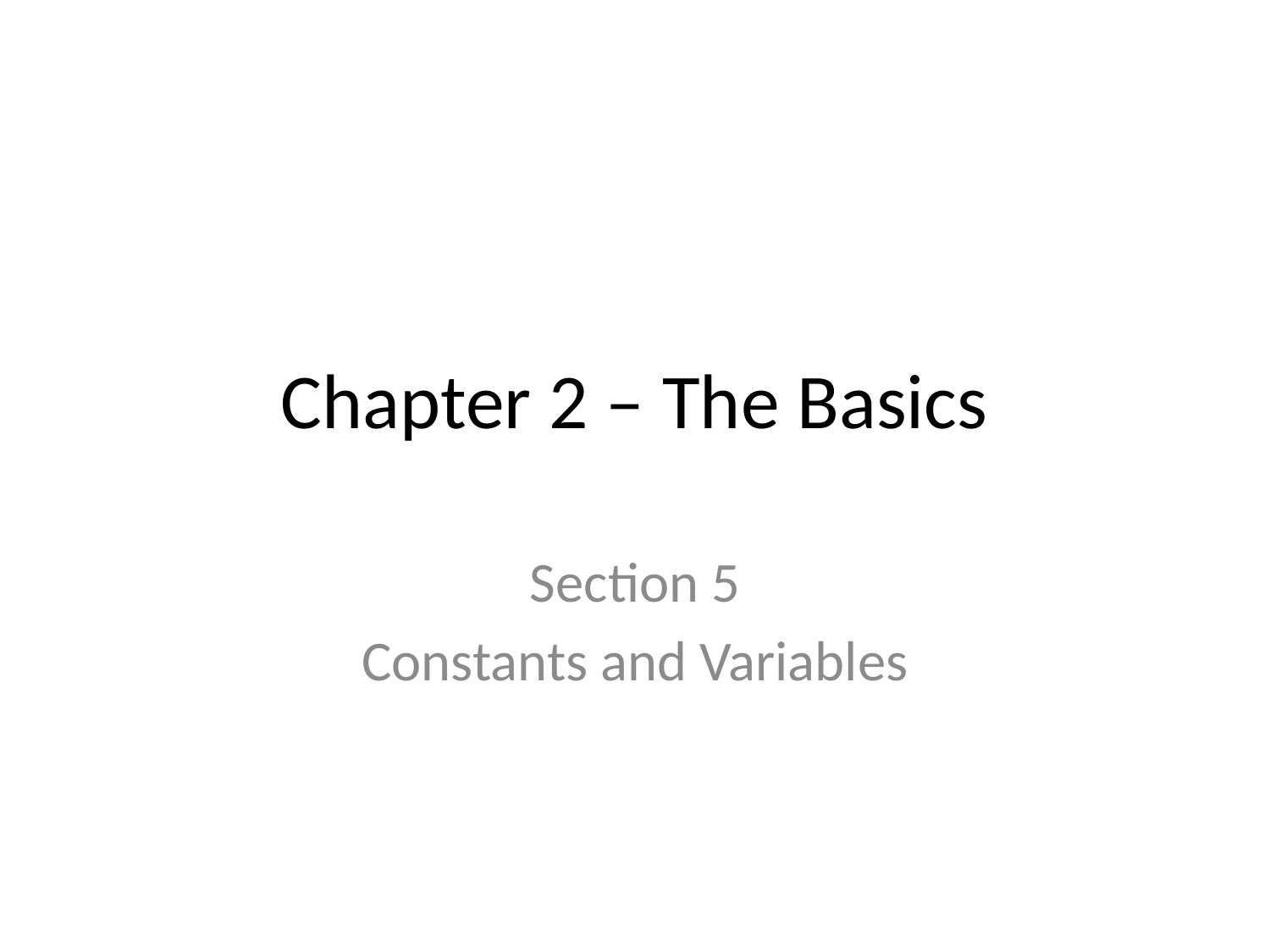

# Chapter 2 – The Basics
Section 5
Constants and Variables